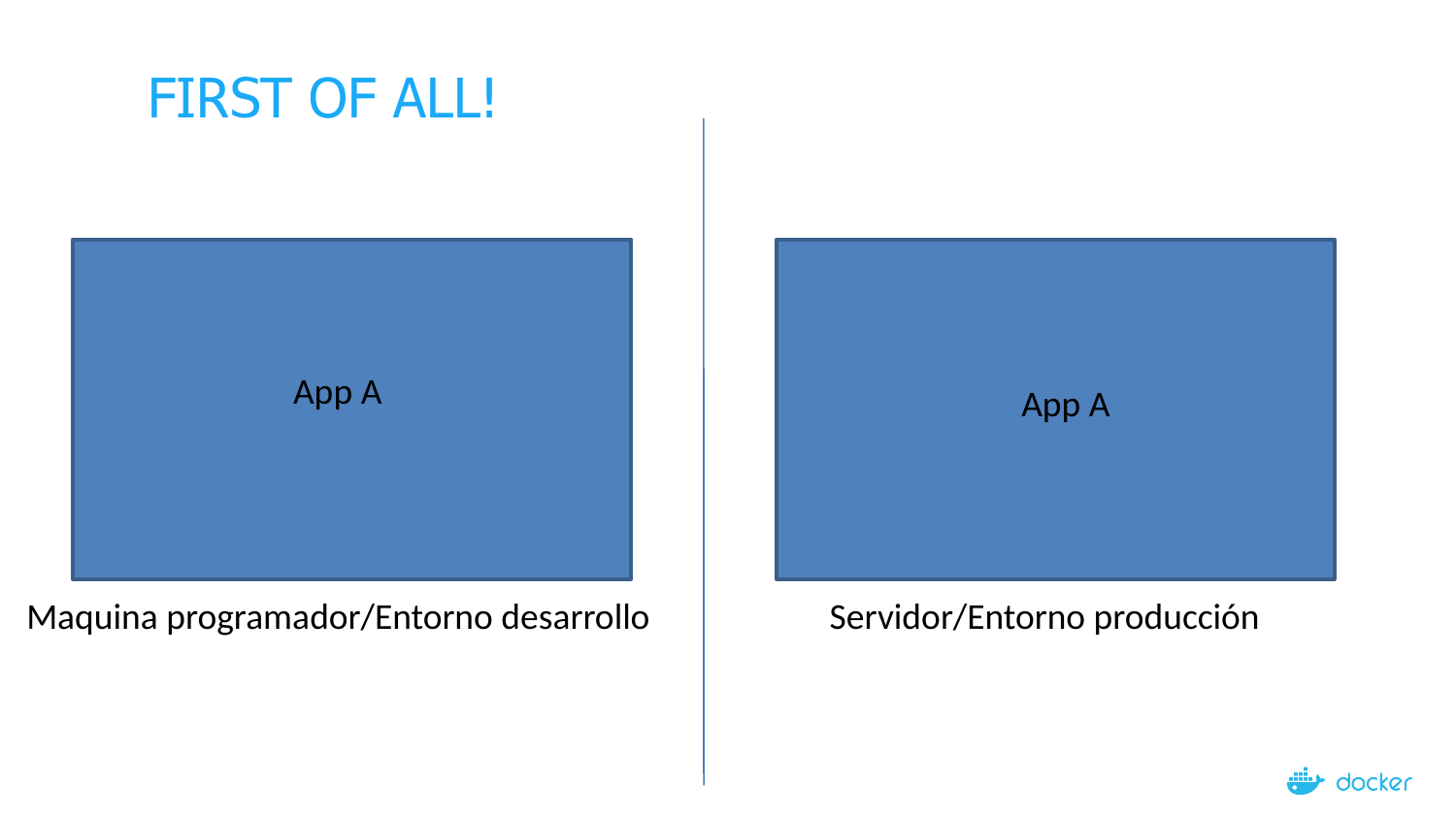

FIRST OF ALL!

App A
App A
Servidor/Entorno producción
Maquina programador/Entorno desarrollo